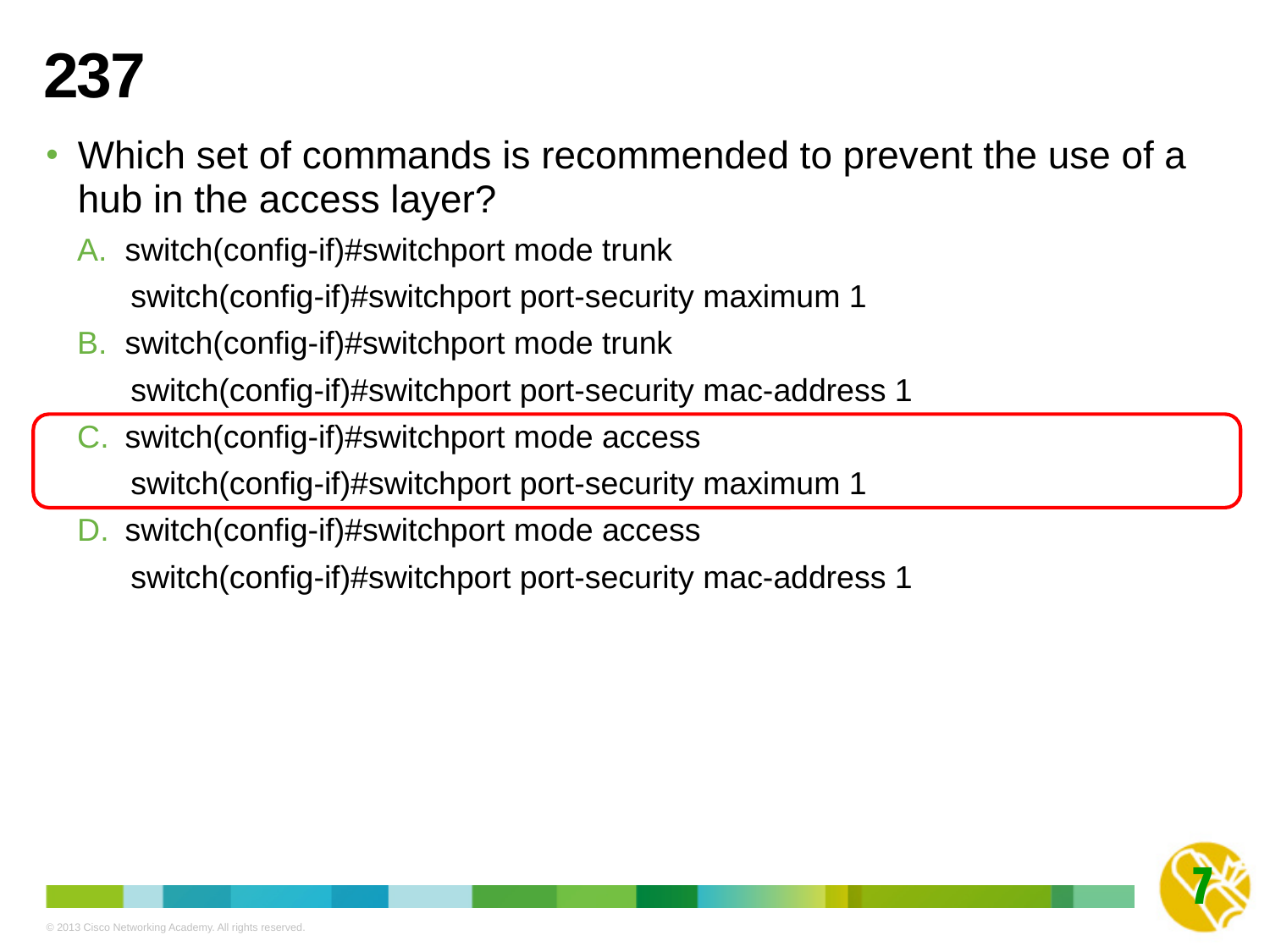

# 237
Which set of commands is recommended to prevent the use of a hub in the access layer?
switch(config-if)#switchport mode trunk
      switch(config-if)#switchport port-security maximum 1
switch(config-if)#switchport mode trunk
      switch(config-if)#switchport port-security mac-address 1
switch(config-if)#switchport mode access
      switch(config-if)#switchport port-security maximum 1
switch(config-if)#switchport mode access
      switch(config-if)#switchport port-security mac-address 1